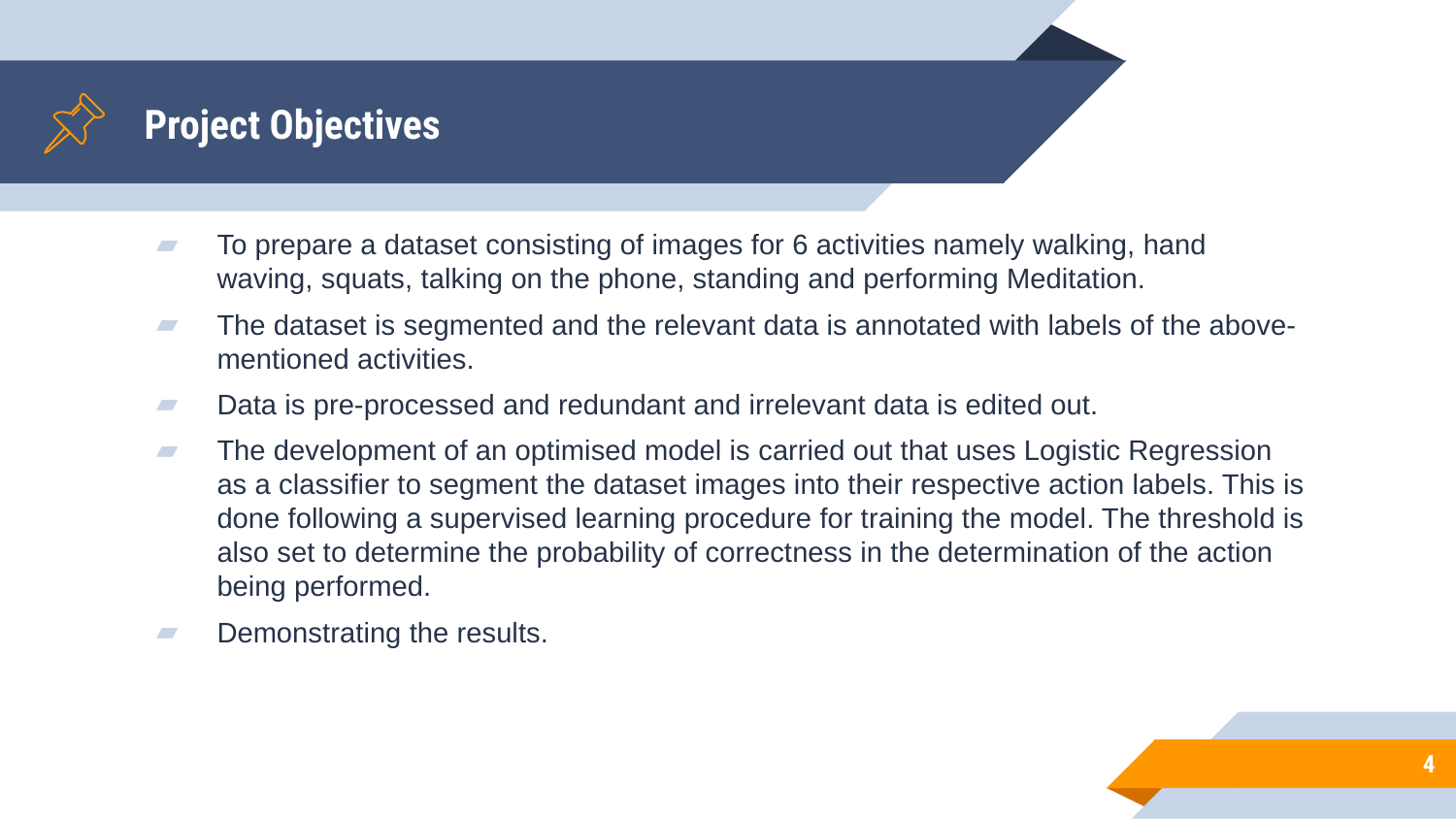

# Project Objectives

To prepare a dataset consisting of images for 6 activities namely walking, hand waving, squats, talking on the phone, standing and performing Meditation.
The dataset is segmented and the relevant data is annotated with labels of the above- mentioned activities.
Data is pre-processed and redundant and irrelevant data is edited out.
The development of an optimised model is carried out that uses Logistic Regression as a classifier to segment the dataset images into their respective action labels. This is done following a supervised learning procedure for training the model. The threshold is also set to determine the probability of correctness in the determination of the action being performed.
Demonstrating the results.

4